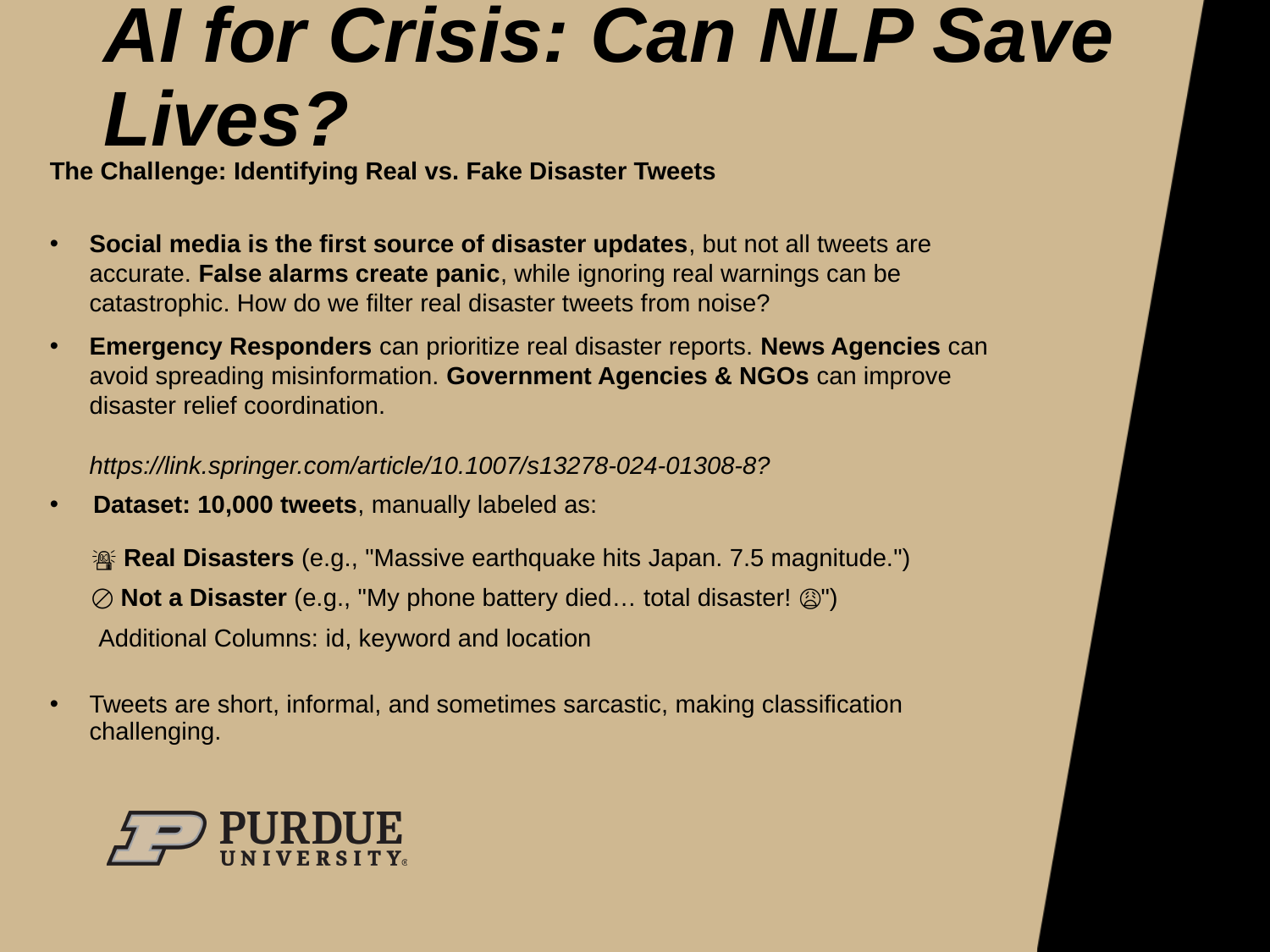

# AI for Crisis: Can NLP Save Lives?
The Challenge: Identifying Real vs. Fake Disaster Tweets
Social media is the first source of disaster updates, but not all tweets are accurate. False alarms create panic, while ignoring real warnings can be catastrophic. How do we filter real disaster tweets from noise?
Emergency Responders can prioritize real disaster reports. News Agencies can avoid spreading misinformation. Government Agencies & NGOs can improve disaster relief coordination.
https://link.springer.com/article/10.1007/s13278-024-01308-8?
     Dataset: 10,000 tweets, manually labeled as:
      🚨 Real Disasters (e.g., "Massive earthquake hits Japan. 7.5 magnitude.")
      🚫 Not a Disaster (e.g., "My phone battery died… total disaster! 😩")
       Additional Columns: id, keyword and location
Tweets are short, informal, and sometimes sarcastic, making classification challenging.